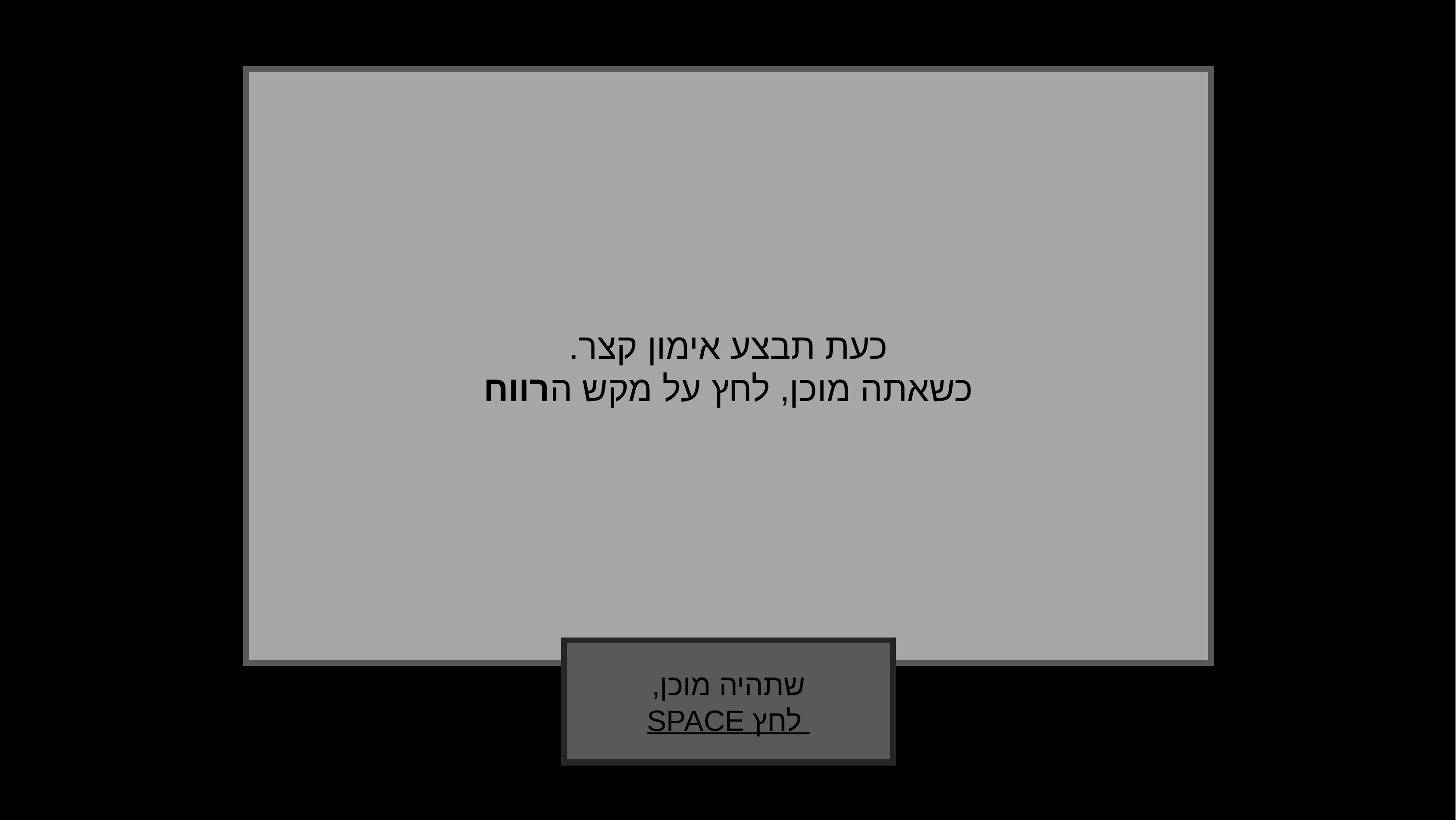

כעת תבצע אימון קצר.
כשאתה מוכן, לחץ על מקש הרווח
שתהיה מוכן,
 לחץ SPACE